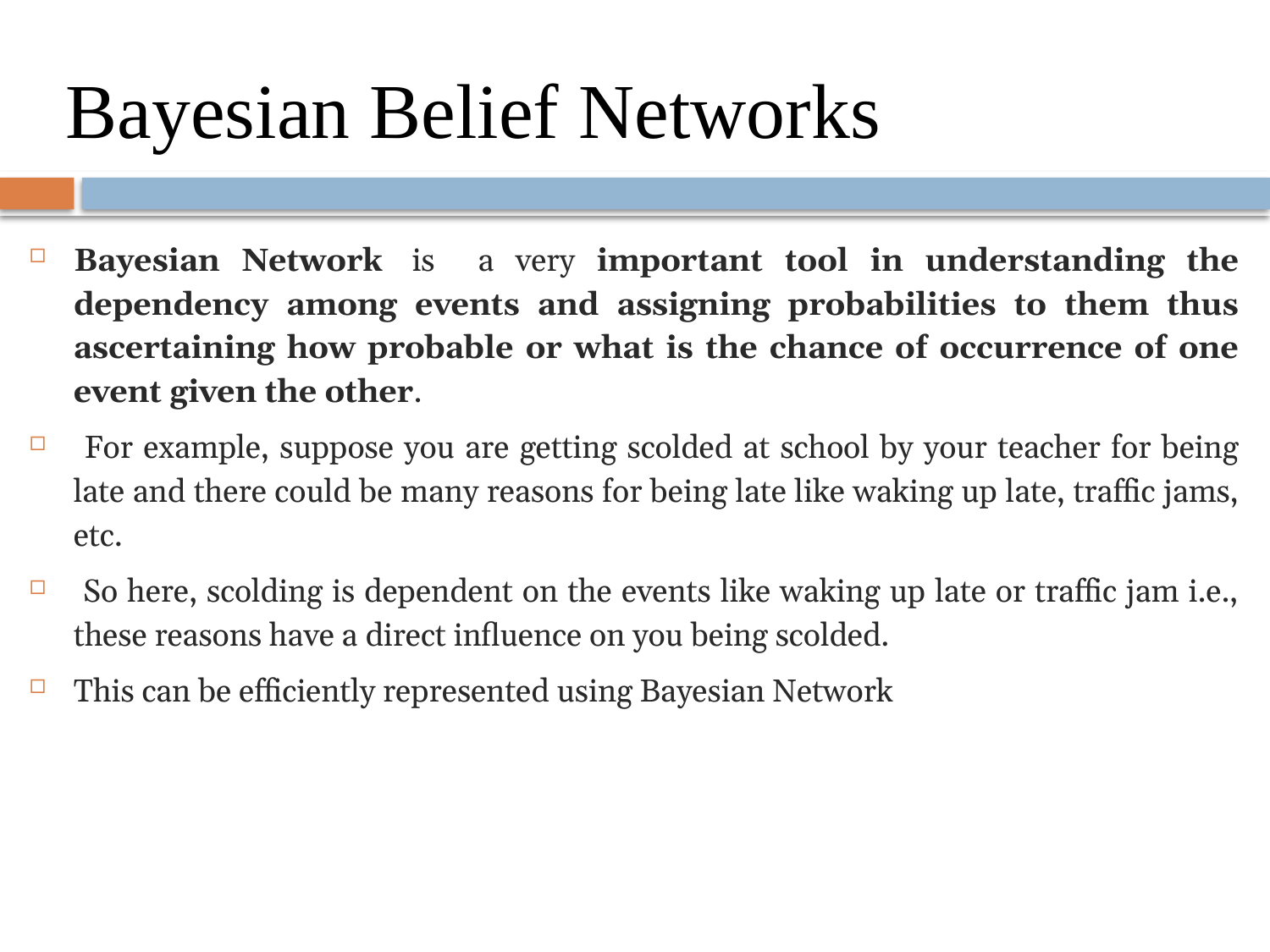

# Bayesian Belief Networks
Bayesian Network  is  a very important tool in understanding the dependency among events and assigning probabilities to them thus ascertaining how probable or what is the chance of occurrence of one event given the other.
 For example, suppose you are getting scolded at school by your teacher for being late and there could be many reasons for being late like waking up late, traffic jams, etc.
 So here, scolding is dependent on the events like waking up late or traffic jam i.e., these reasons have a direct influence on you being scolded.
This can be efficiently represented using Bayesian Network